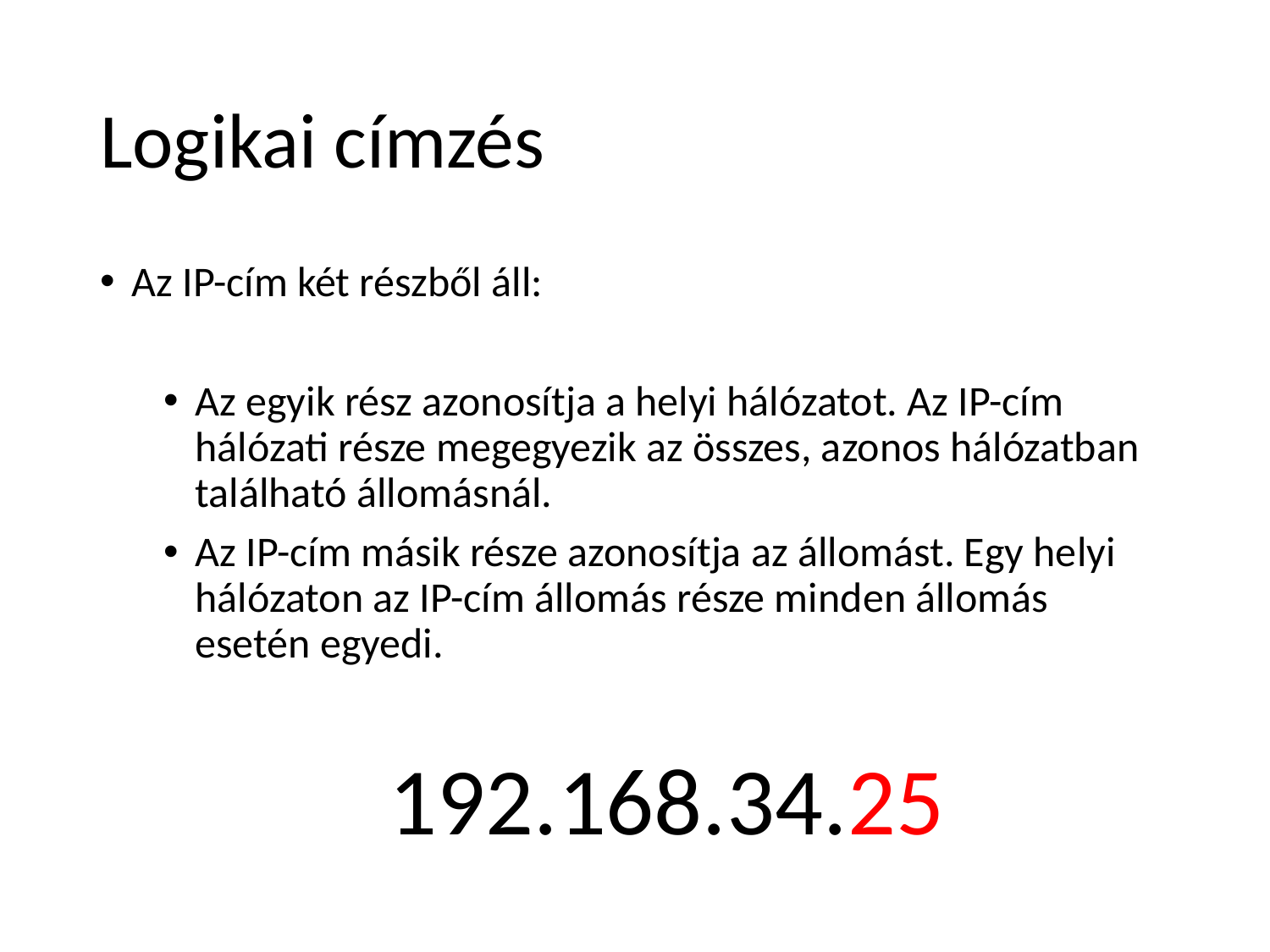

# Logikai címzés
Az IP-cím két részből áll:

Az egyik rész azonosítja a helyi hálózatot. Az IP-cím hálózati része megegyezik az összes, azonos hálózatban található állomásnál.
Az IP-cím másik része azonosítja az állomást. Egy helyi hálózaton az IP-cím állomás része minden állomás esetén egyedi.

192.168.34.25